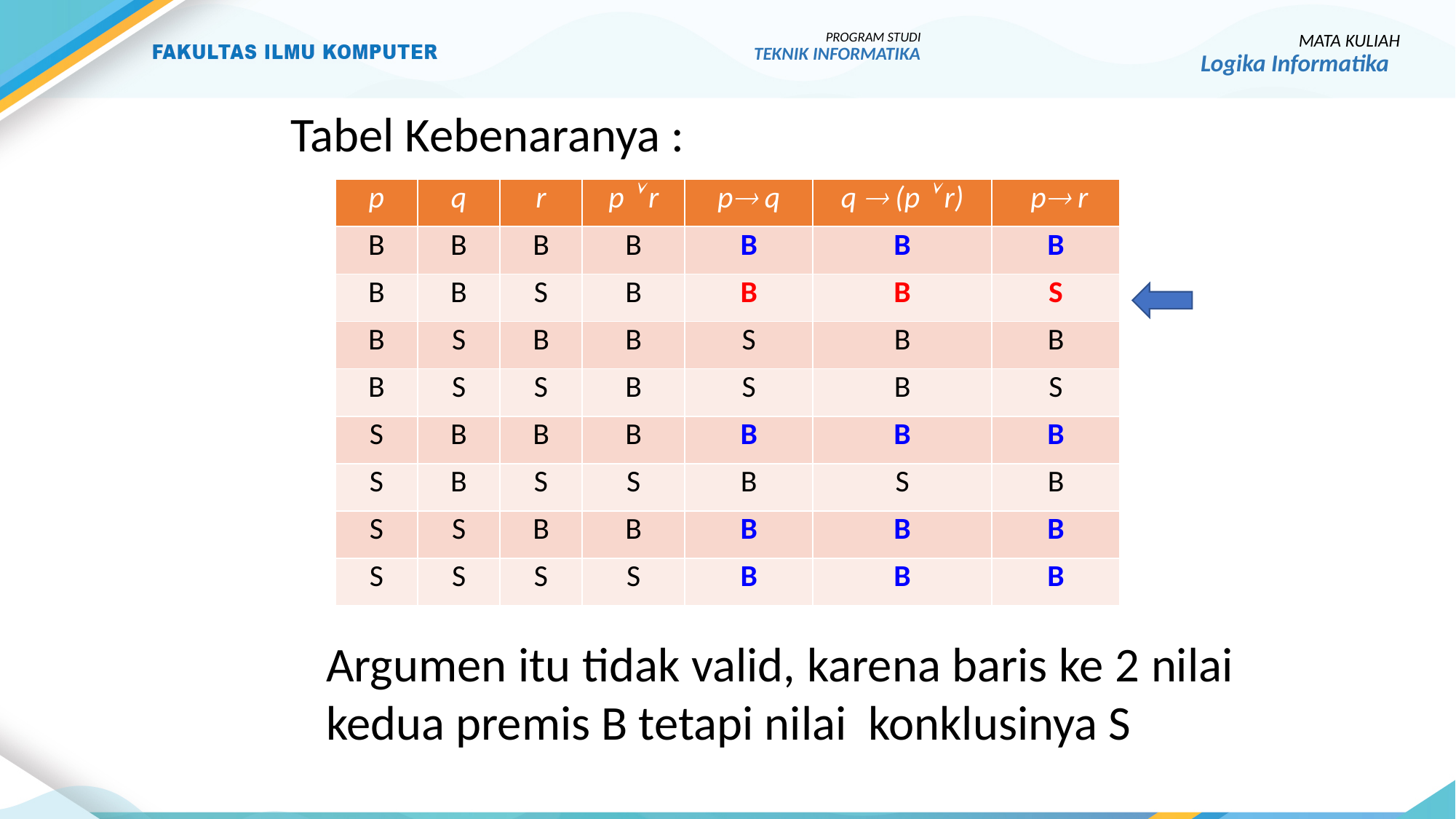

PROGRAM STUDI
TEKNIK INFORMATIKA
MATA KULIAH
Logika Informatika
Tabel Kebenaranya :
| p | q | r | p ∨ r | p→ q | q → (p ∨ r) | p→ r |
| --- | --- | --- | --- | --- | --- | --- |
| B | B | B | B | B | B | B |
| B | B | S | B | B | B | S |
| B | S | B | B | S | B | B |
| B | S | S | B | S | B | S |
| S | B | B | B | B | B | B |
| S | B | S | S | B | S | B |
| S | S | B | B | B | B | B |
| S | S | S | S | B | B | B |

Argumen itu tidak valid, karena baris ke 2 nilai kedua premis B tetapi nilai  konklusinya S